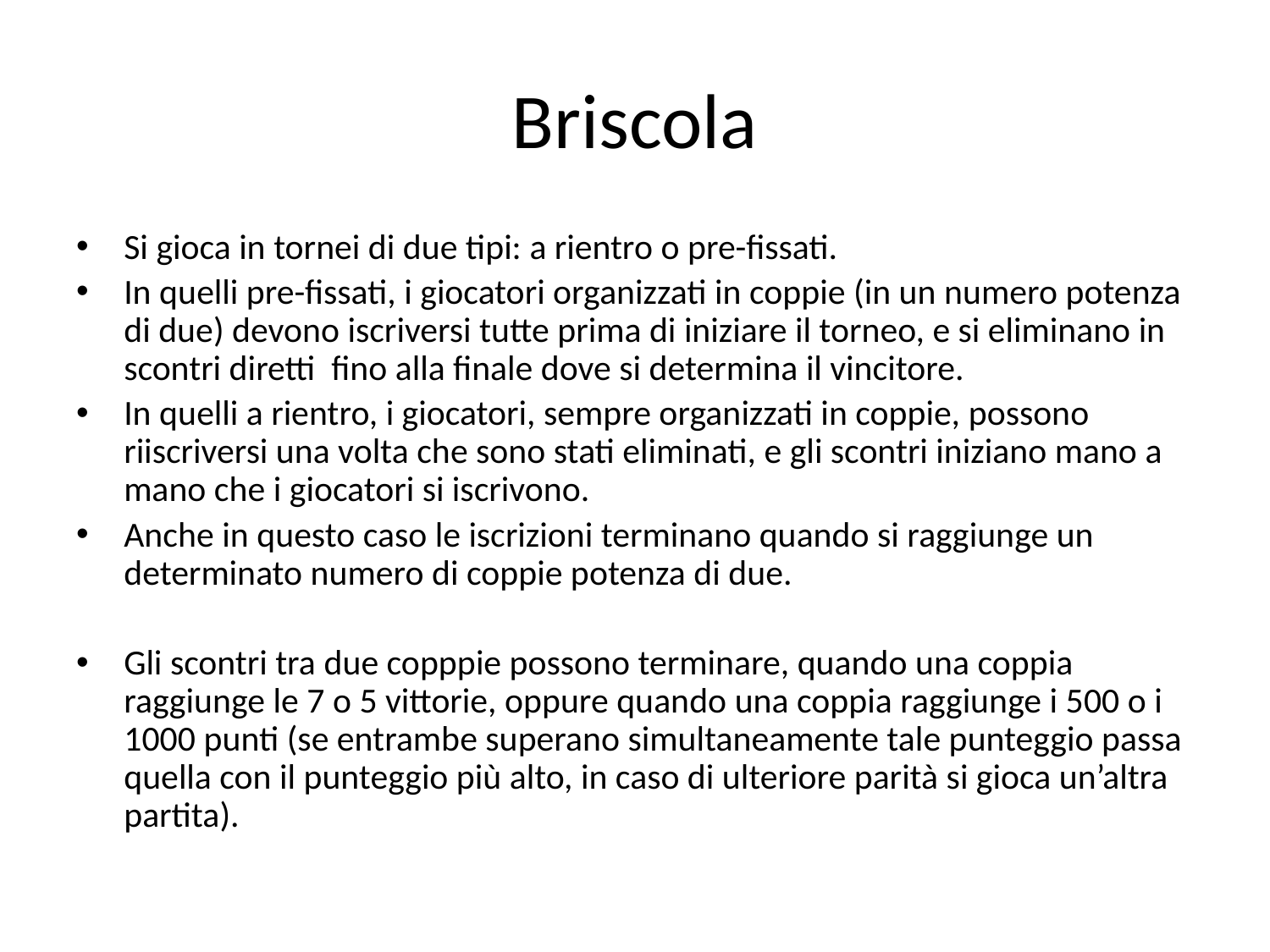

# Briscola
Si gioca in tornei di due tipi: a rientro o pre-fissati.
In quelli pre-fissati, i giocatori organizzati in coppie (in un numero potenza di due) devono iscriversi tutte prima di iniziare il torneo, e si eliminano in scontri diretti  fino alla finale dove si determina il vincitore.
In quelli a rientro, i giocatori, sempre organizzati in coppie, possono riiscriversi una volta che sono stati eliminati, e gli scontri iniziano mano a mano che i giocatori si iscrivono.
Anche in questo caso le iscrizioni terminano quando si raggiunge un determinato numero di coppie potenza di due.

Gli scontri tra due copppie possono terminare, quando una coppia raggiunge le 7 o 5 vittorie, oppure quando una coppia raggiunge i 500 o i 1000 punti (se entrambe superano simultaneamente tale punteggio passa quella con il punteggio più alto, in caso di ulteriore parità si gioca un’altra partita).